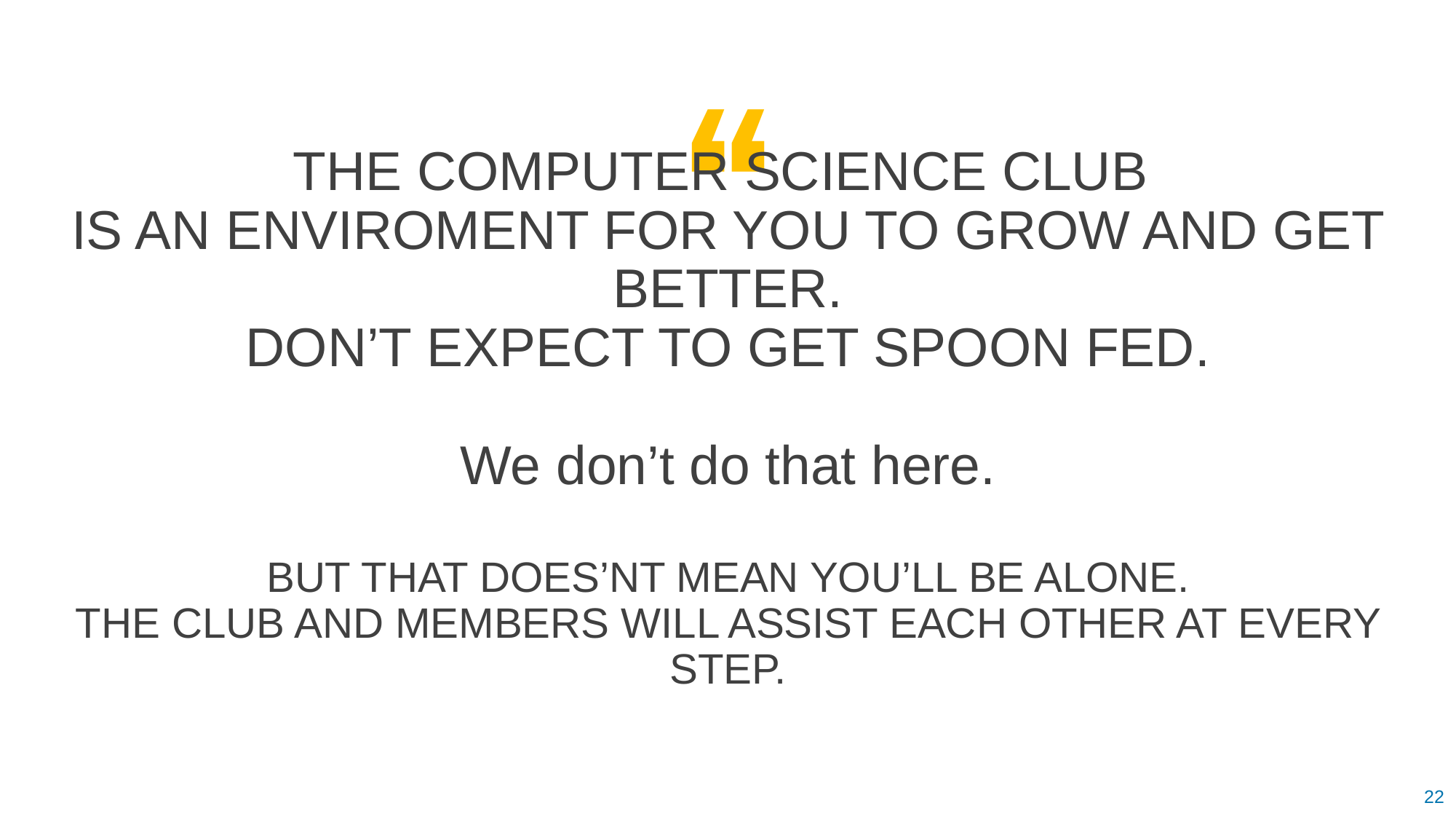

THE COMPUTER SCIENCE CLUB
IS AN ENVIROMENT FOR YOU TO GROW AND GET BETTER.
DON’T EXPECT TO GET SPOON FED.

We don’t do that here.

BUT THAT DOES’NT MEAN YOU’LL BE ALONE.
THE CLUB AND MEMBERS WILL ASSIST EACH OTHER AT EVERY STEP.

22